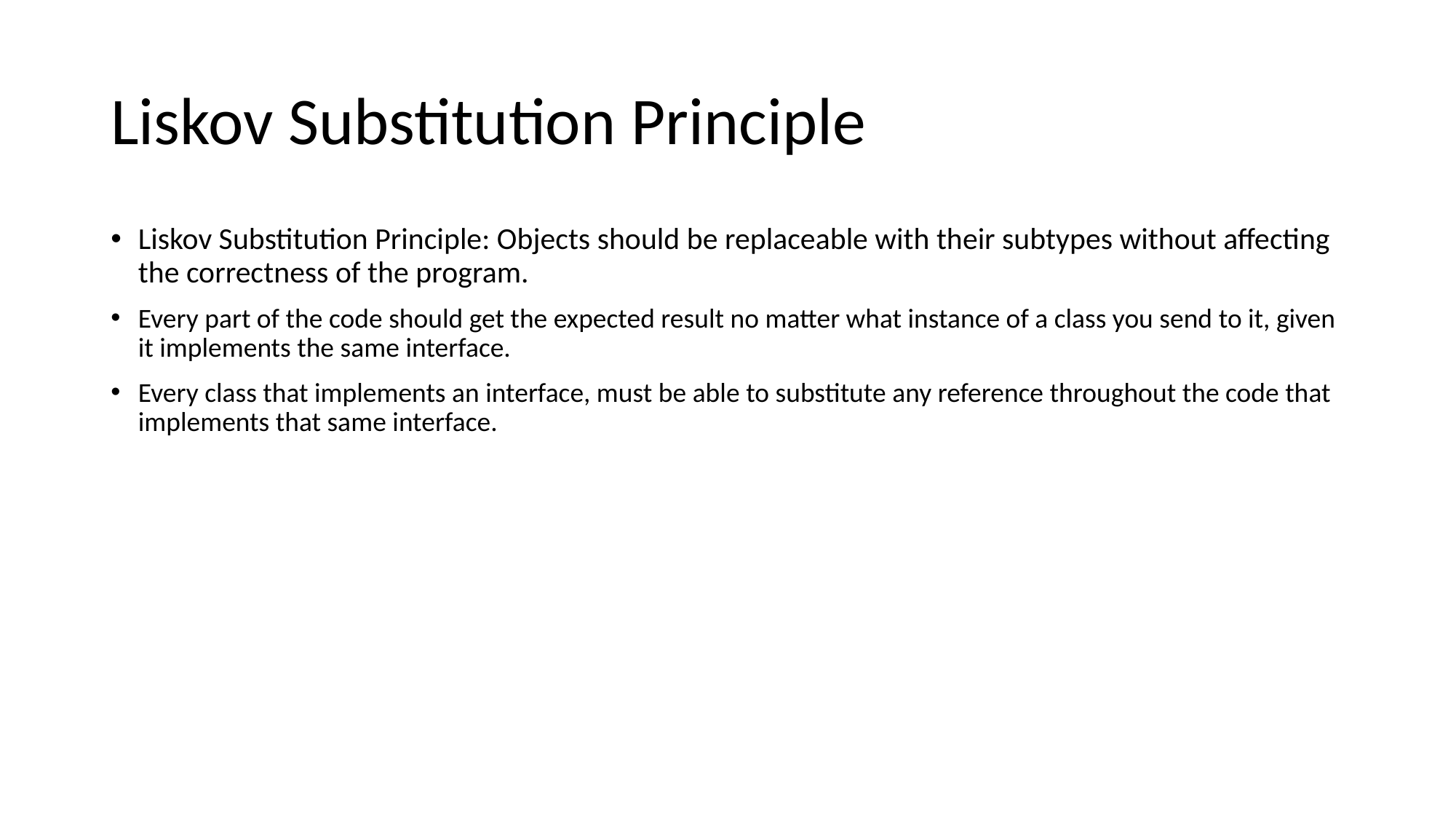

# Liskov Substitution Principle
Liskov Substitution Principle: Objects should be replaceable with their subtypes without affecting the correctness of the program.
Every part of the code should get the expected result no matter what instance of a class you send to it, given it implements the same interface.
Every class that implements an interface, must be able to substitute any reference throughout the code that implements that same interface.